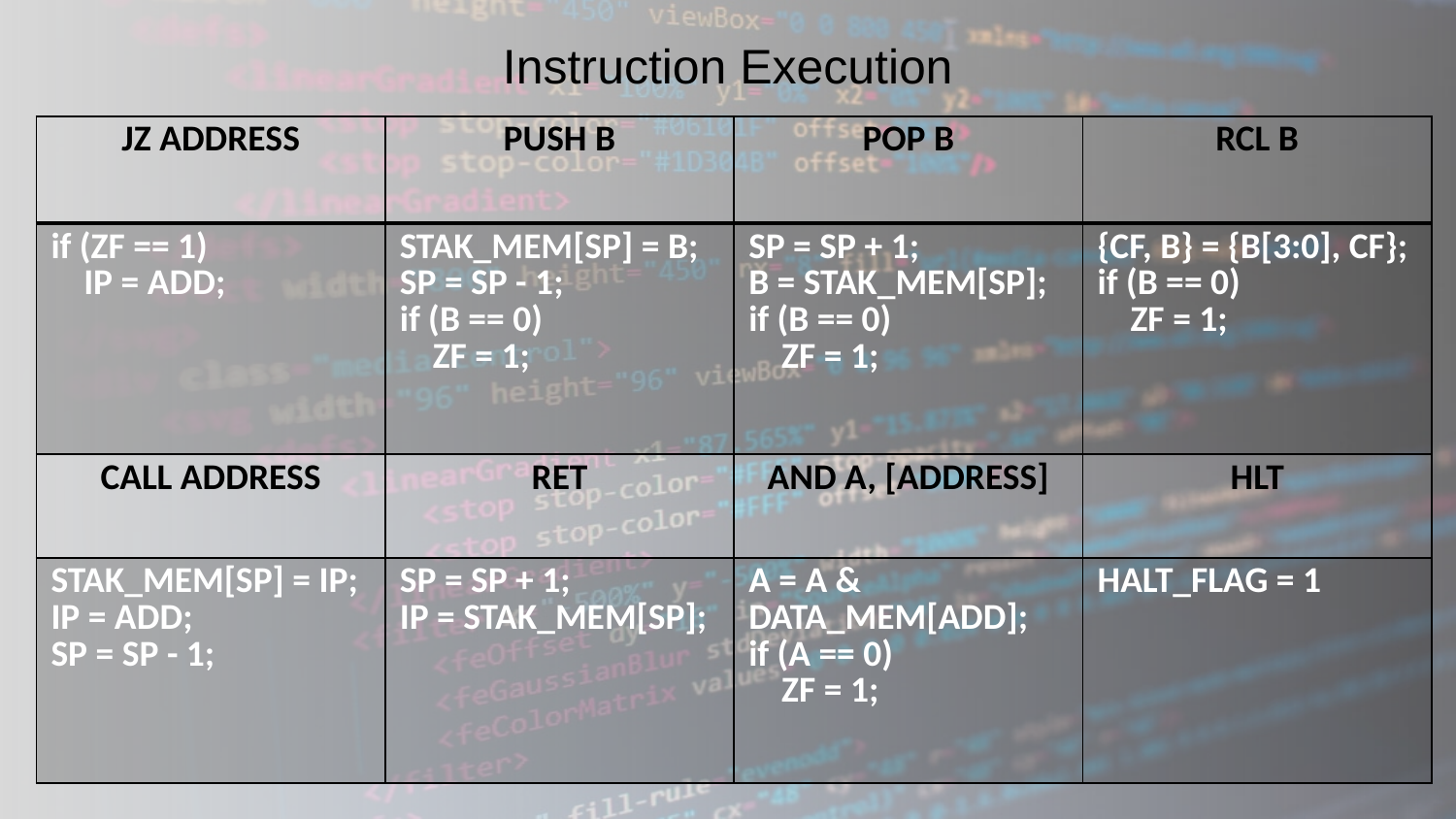

# Instruction Execution
| JZ ADDRESS | PUSH B | POP B | RCL B |
| --- | --- | --- | --- |
| if (ZF == 1) IP = ADD; | STAK\_MEM[SP] = B; SP = SP - 1; if (B == 0) ZF = 1; | SP = SP + 1; B = STAK\_MEM[SP]; if (B == 0) ZF = 1; | {CF, B} = {B[3:0], CF}; if (B == 0) ZF = 1; |
| CALL ADDRESS | RET | AND A, [ADDRESS] | HLT |
| STAK\_MEM[SP] = IP; IP = ADD; SP = SP - 1; | SP = SP + 1; IP = STAK\_MEM[SP]; | A = A & DATA\_MEM[ADD]; if (A == 0) ZF = 1; | HALT\_FLAG = 1 |